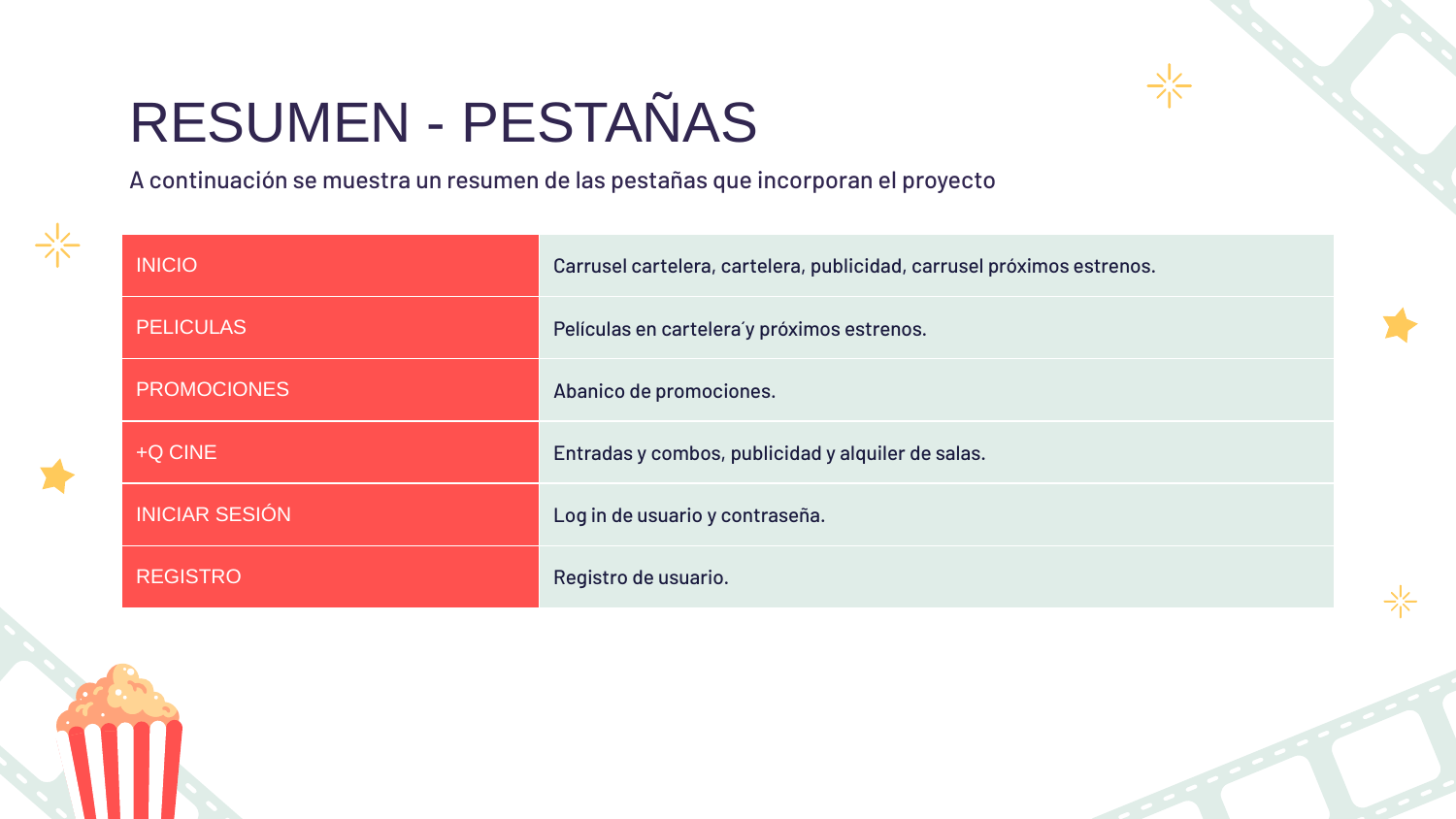

# RESUMEN - PESTAÑAS
A continuación se muestra un resumen de las pestañas que incorporan el proyecto
| INICIO | Carrusel cartelera, cartelera, publicidad, carrusel próximos estrenos. |
| --- | --- |
| PELICULAS | Películas en cartelera´y próximos estrenos. |
| PROMOCIONES | Abanico de promociones. |
| +Q CINE | Entradas y combos, publicidad y alquiler de salas. |
| INICIAR SESIÓN | Log in de usuario y contraseña. |
| REGISTRO | Registro de usuario. |